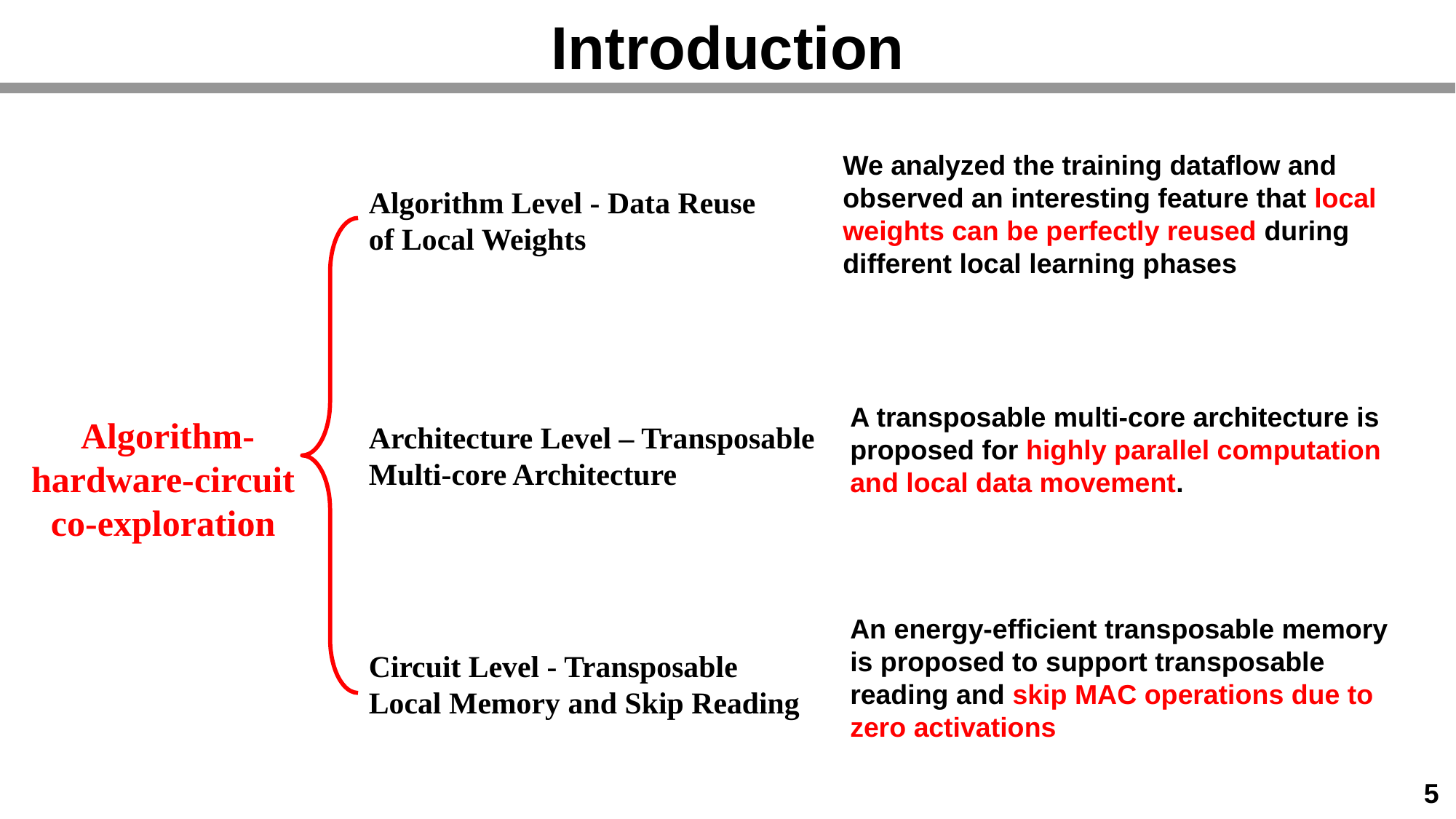

# Introduction
We analyzed the training dataflow and observed an interesting feature that local weights can be perfectly reused during different local learning phases
Algorithm Level - Data Reuse of Local Weights

A transposable multi-core architecture is proposed for highly parallel computation and local data movement.
 Algorithm-hardware-circuit co-exploration
Architecture Level – Transposable Multi-core Architecture
An energy-efficient transposable memory is proposed to support transposable reading and skip MAC operations due to zero activations
Circuit Level - Transposable Local Memory and Skip Reading